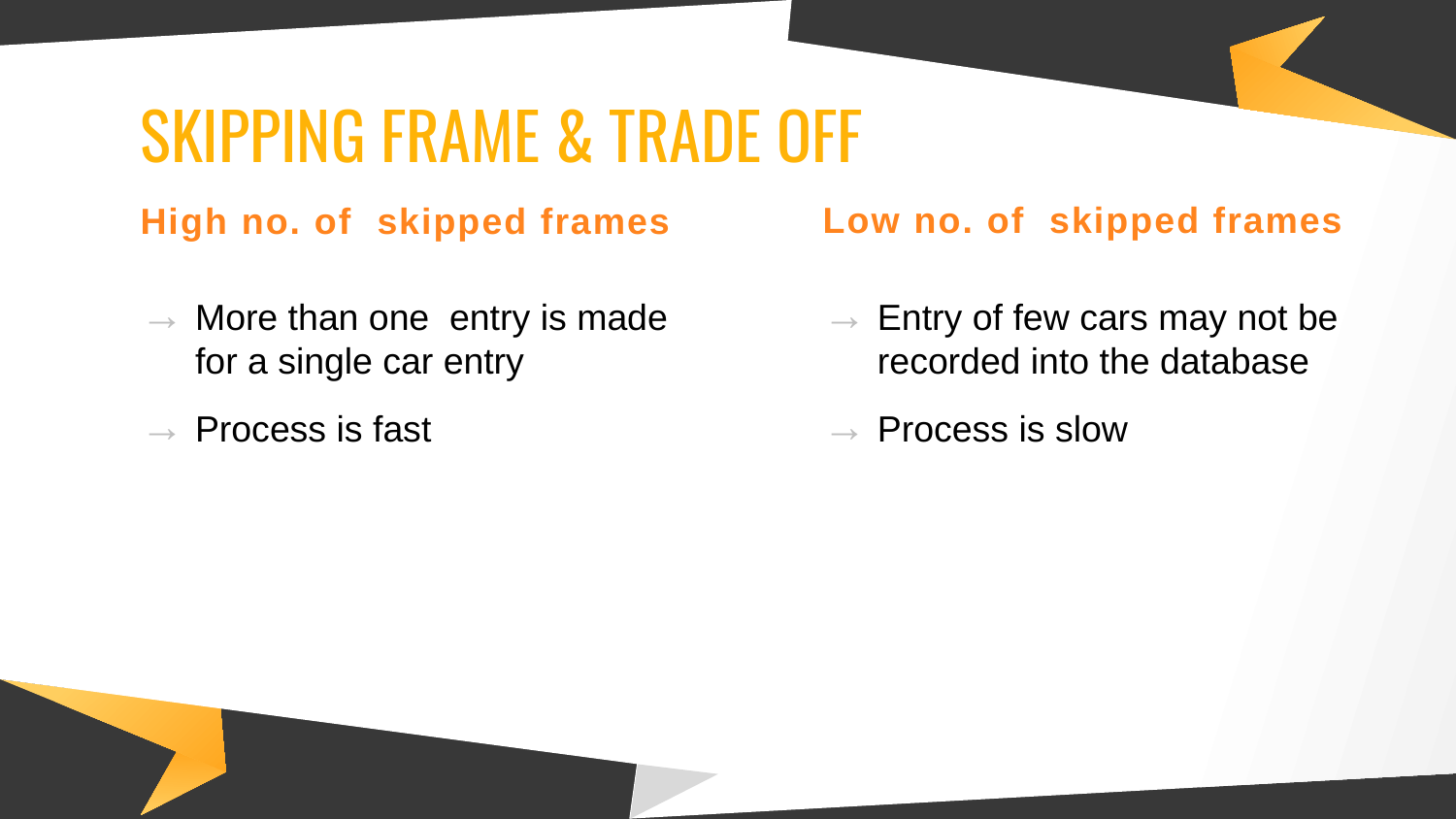

# SKIPPING FRAME & TRADE OFF
Low no. of  skipped frames
High no. of  skipped frames
Entry of few cars may not be recorded into the database
Process is slow
More than one  entry is made for a single car entry
Process is fast